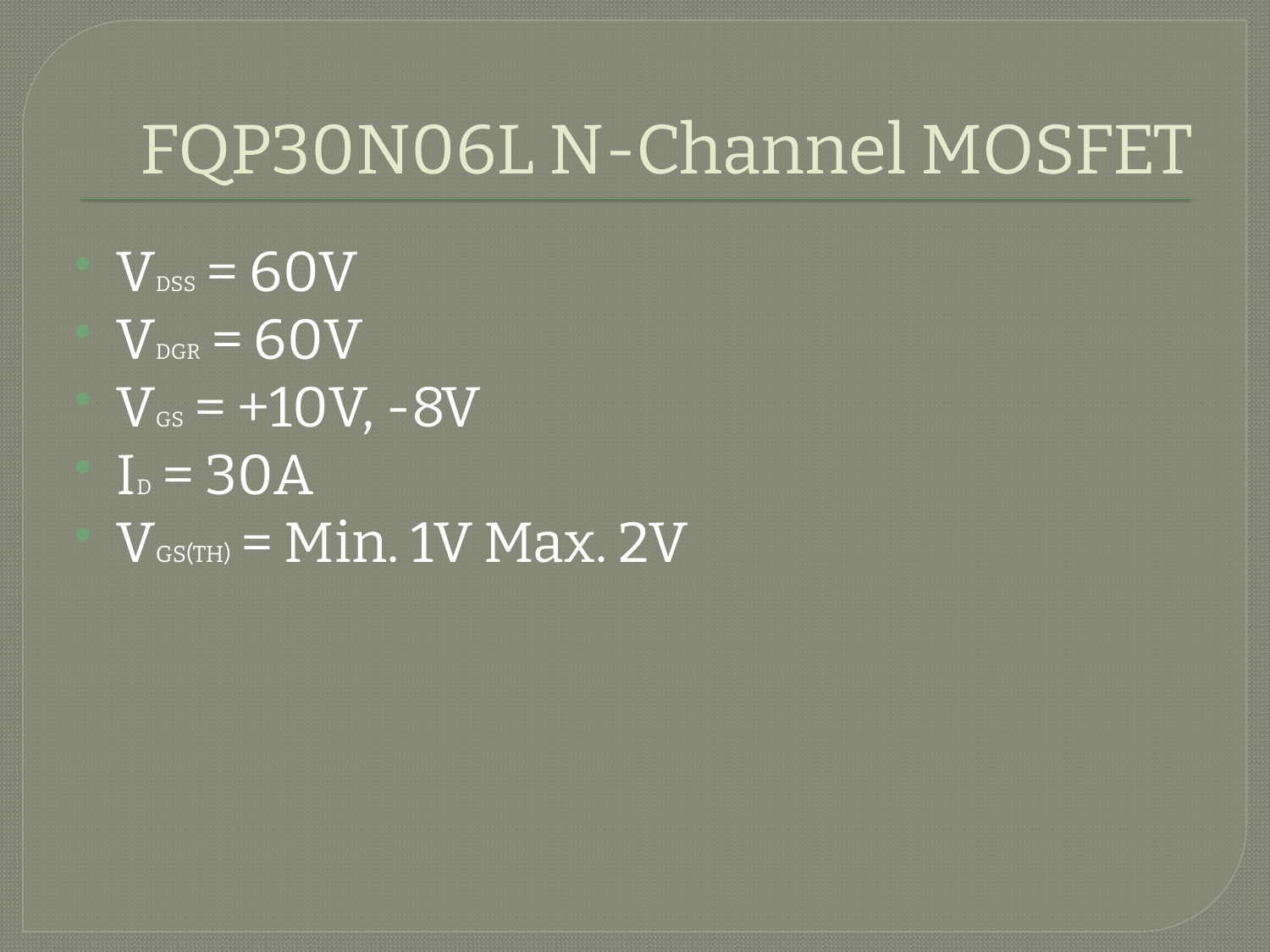

# FQP30N06L N-Channel MOSFET
VDSS = 60V
VDGR = 60V
VGS = +10V, -8V
ID = 30A
VGS(TH) = Min. 1V Max. 2V